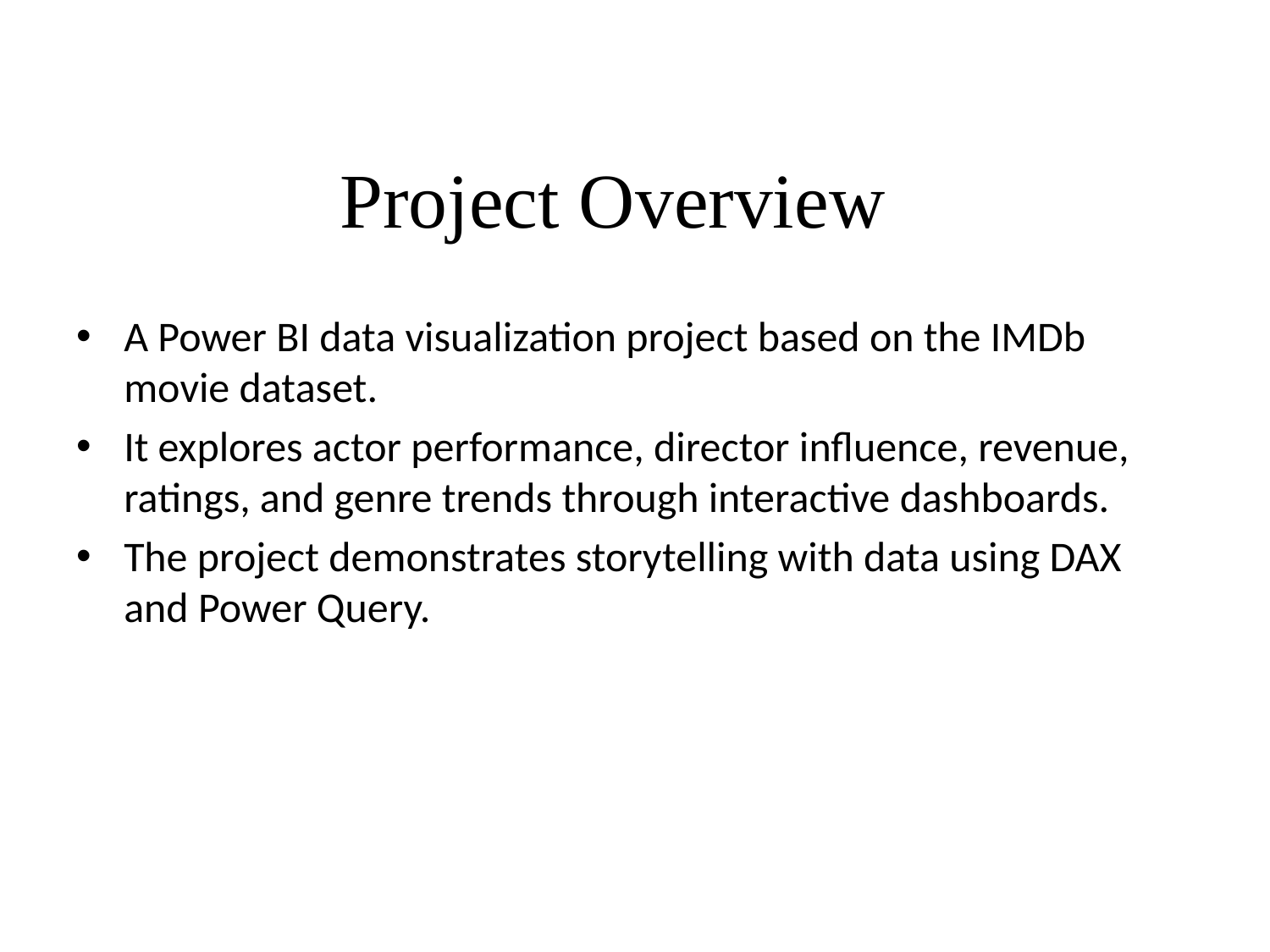

# Project Overview
A Power BI data visualization project based on the IMDb movie dataset.
It explores actor performance, director influence, revenue, ratings, and genre trends through interactive dashboards.
The project demonstrates storytelling with data using DAX and Power Query.